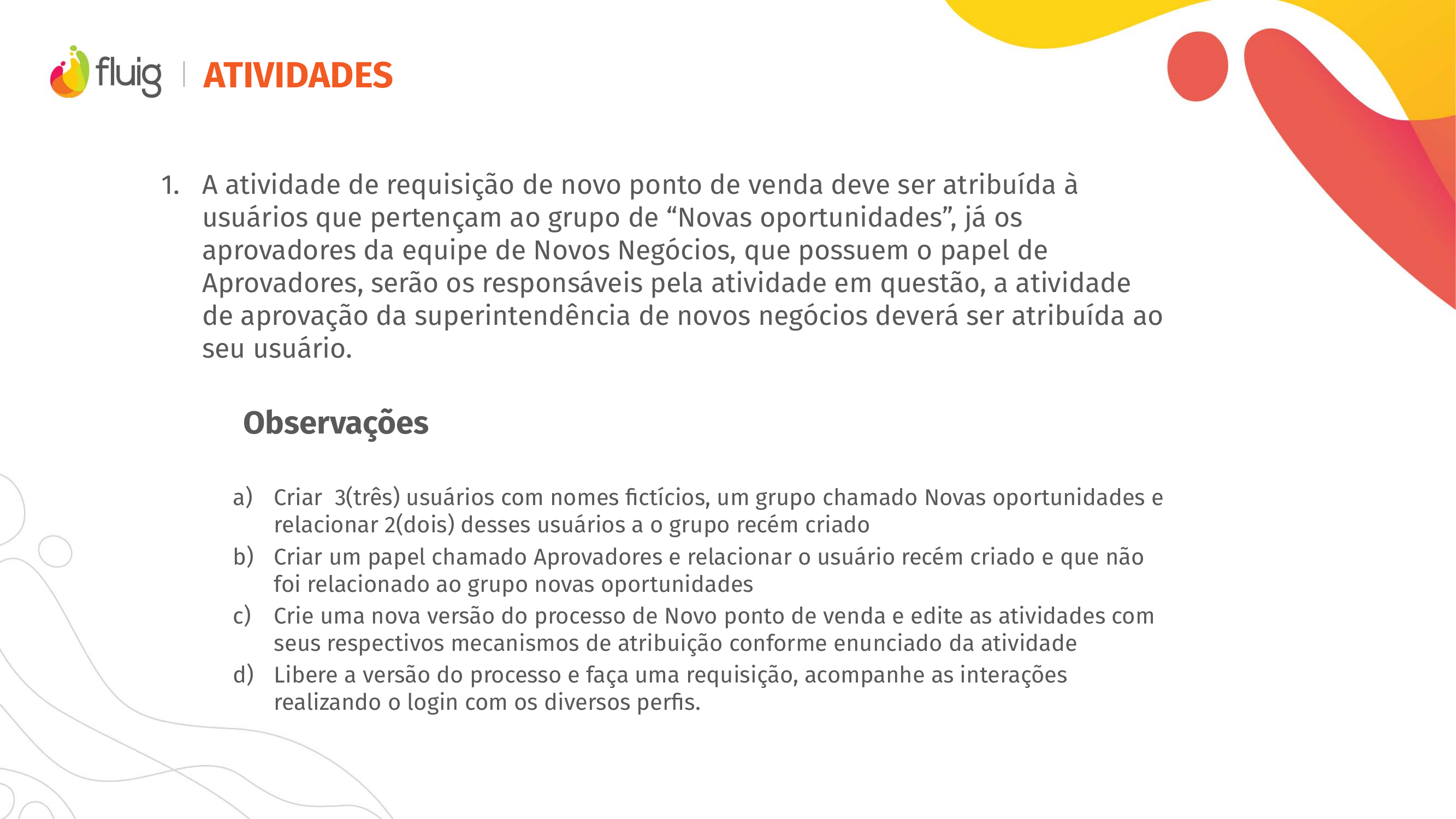

# Atividades
A atividade de requisição de novo ponto de venda deve ser atribuída à usuários que pertençam ao grupo de “Novas oportunidades”, já os aprovadores da equipe de Novos Negócios, que possuem o papel de Aprovadores, serão os responsáveis pela atividade em questão, a atividade de aprovação da superintendência de novos negócios deverá ser atribuída ao seu usuário.

	Observações
Criar  3(três) usuários com nomes fictícios, um grupo chamado Novas oportunidades e relacionar 2(dois) desses usuários a o grupo recém criado
Criar um papel chamado Aprovadores e relacionar o usuário recém criado e que não foi relacionado ao grupo novas oportunidades
Crie uma nova versão do processo de Novo ponto de venda e edite as atividades com seus respectivos mecanismos de atribuição conforme enunciado da atividade
Libere a versão do processo e faça uma requisição, acompanhe as interações realizando o login com os diversos perfis.